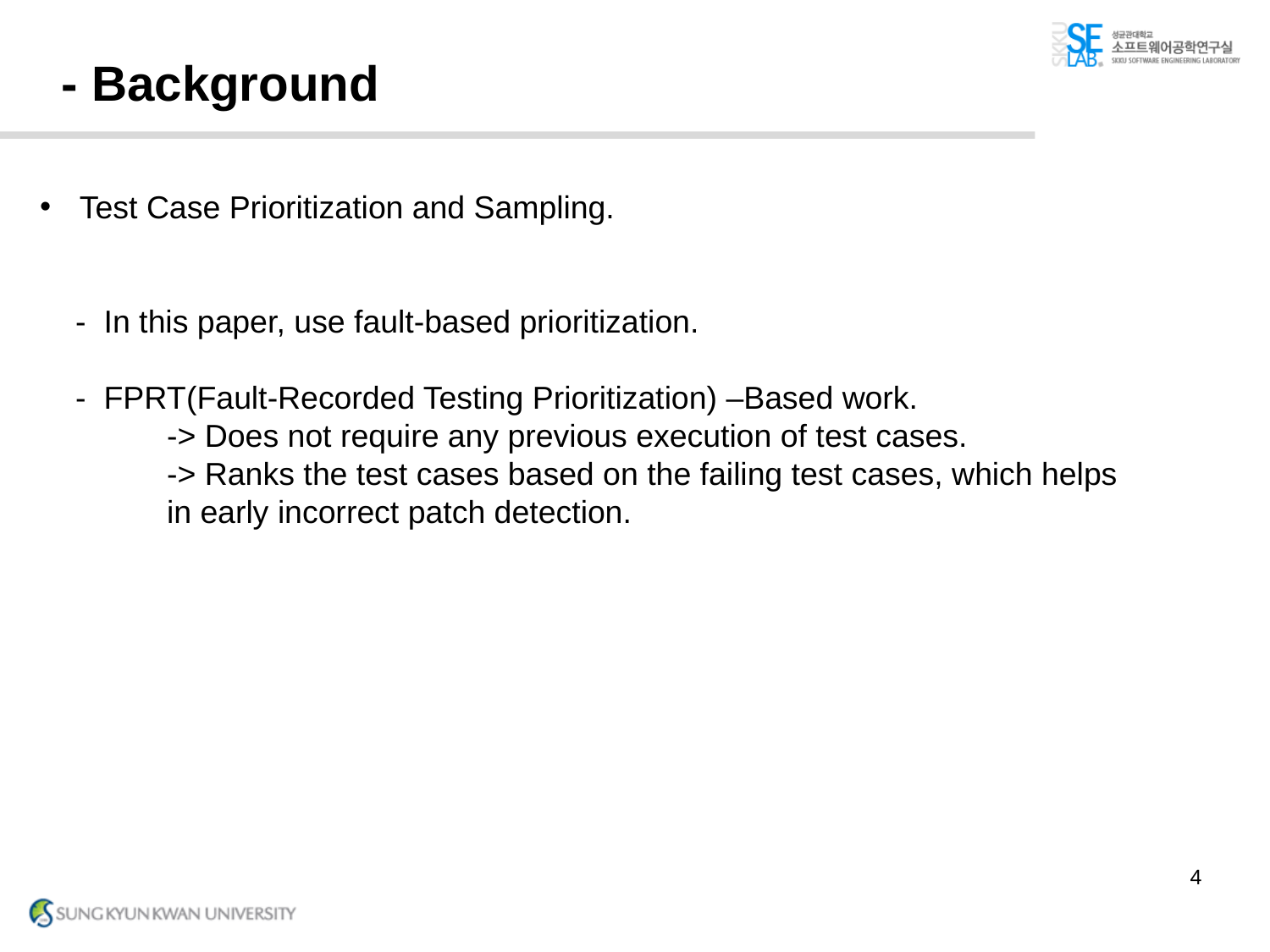

# - Background
Test Case Prioritization and Sampling.

    -  In this paper, use fault-based prioritization.

    -  FPRT(Fault-Recorded Testing Prioritization) –Based work.
	-> Does not require any previous execution of test cases.
	-> Ranks the test cases based on the failing test cases, which helps
	in early incorrect patch detection.

4